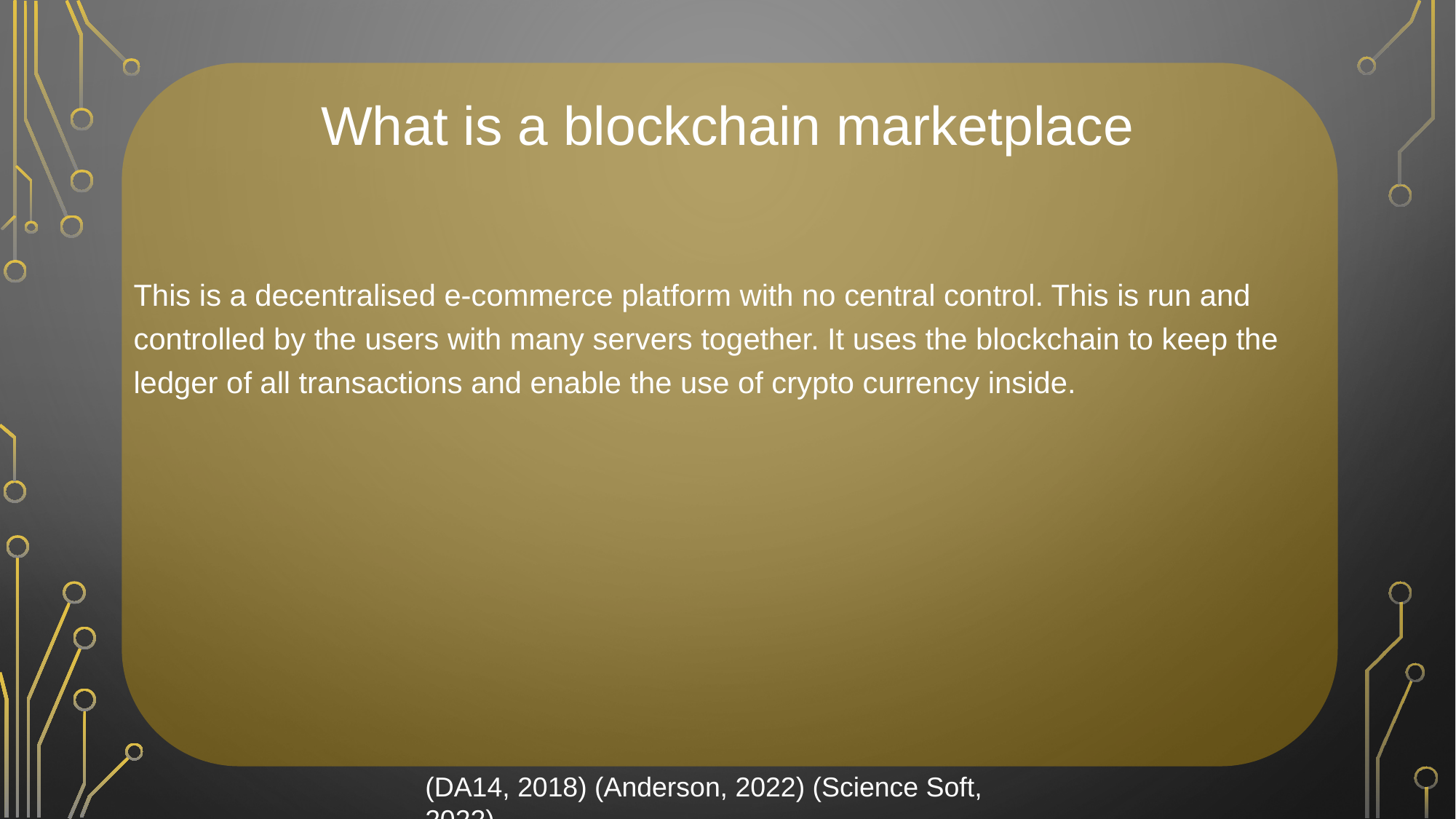

# What is a blockchain marketplace
This is a decentralised e-commerce platform with no central control. This is run and controlled by the users with many servers together. It uses the blockchain to keep the ledger of all transactions and enable the use of crypto currency inside.

(DA14, 2018) (Anderson, 2022) (Science Soft, 2022)